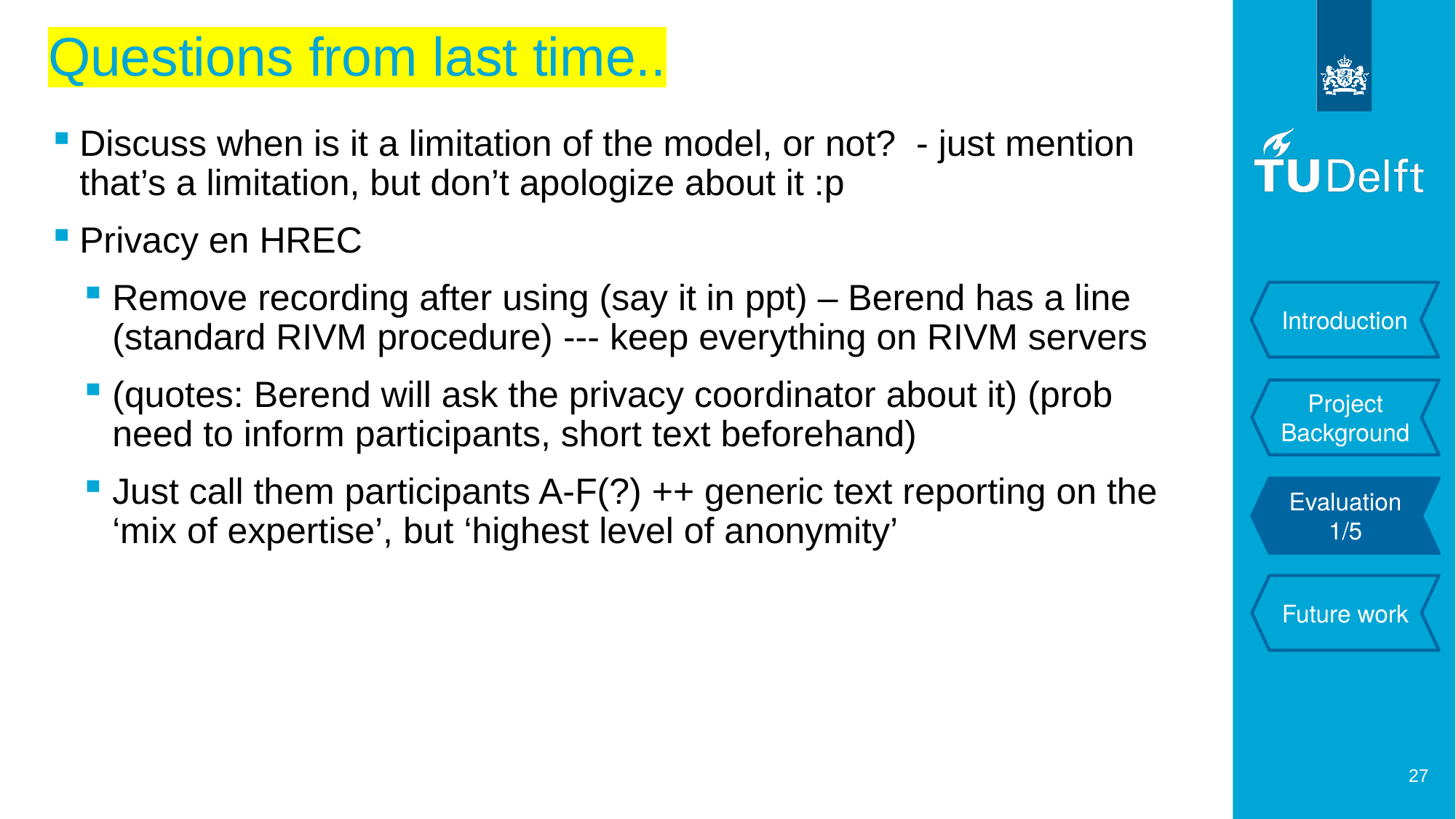

# Questions from last time..
Discuss when is it a limitation of the model, or not?  - just mention that’s a limitation, but don’t apologize about it :p
Privacy en HREC
Remove recording after using (say it in ppt) – Berend has a line (standard RIVM procedure) --- keep everything on RIVM servers
(quotes: Berend will ask the privacy coordinator about it) (prob need to inform participants, short text beforehand)
Just call them participants A-F(?) ++ generic text reporting on the ‘mix of expertise’, but ‘highest level of anonymity’
Evaluation
1/5